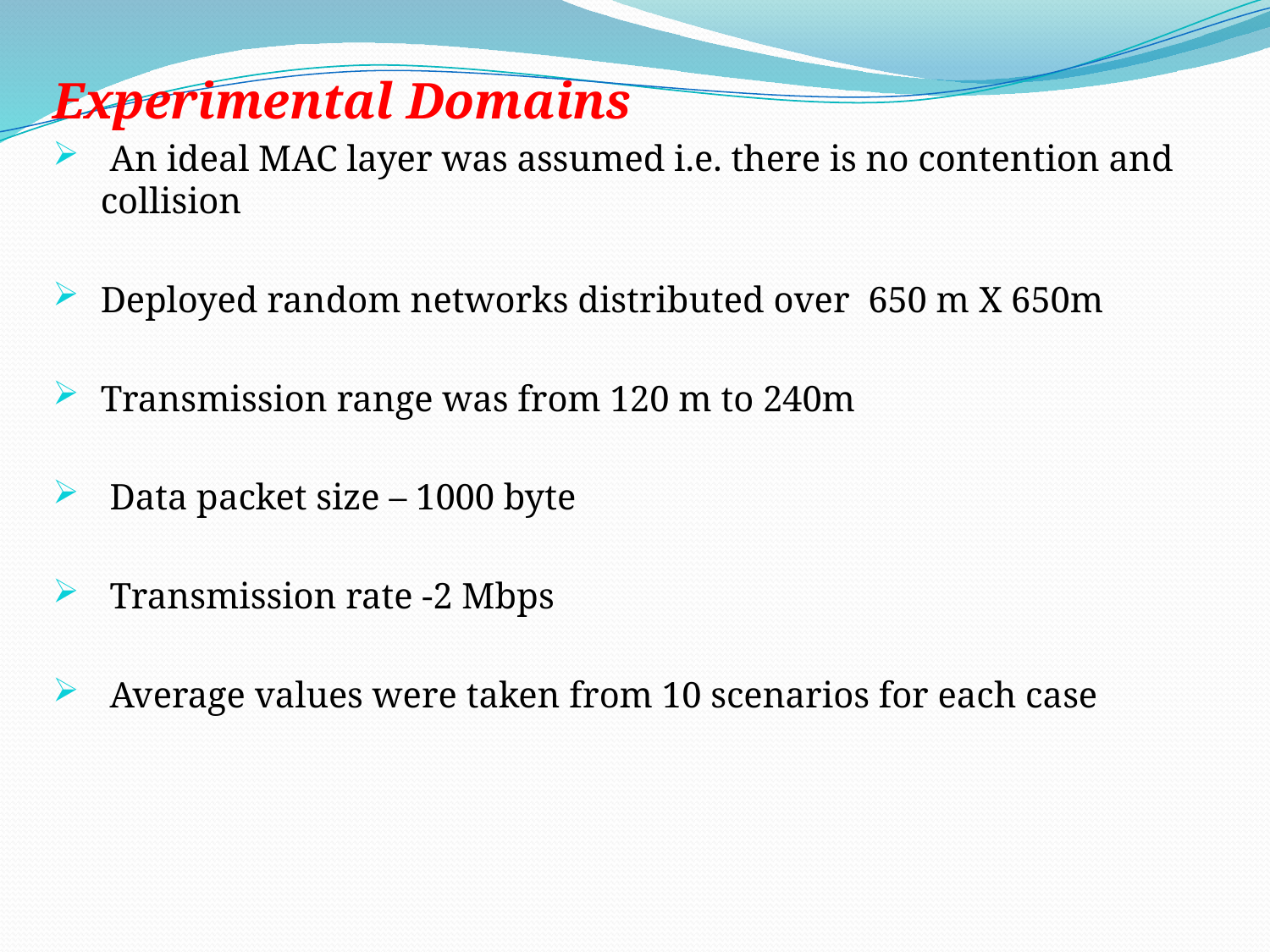

Experimental Domains
 An ideal MAC layer was assumed i.e. there is no contention and collision

Deployed random networks distributed over  650 m X 650m

Transmission range was from 120 m to 240m

 Data packet size – 1000 byte

 Transmission rate -2 Mbps

 Average values were taken from 10 scenarios for each case